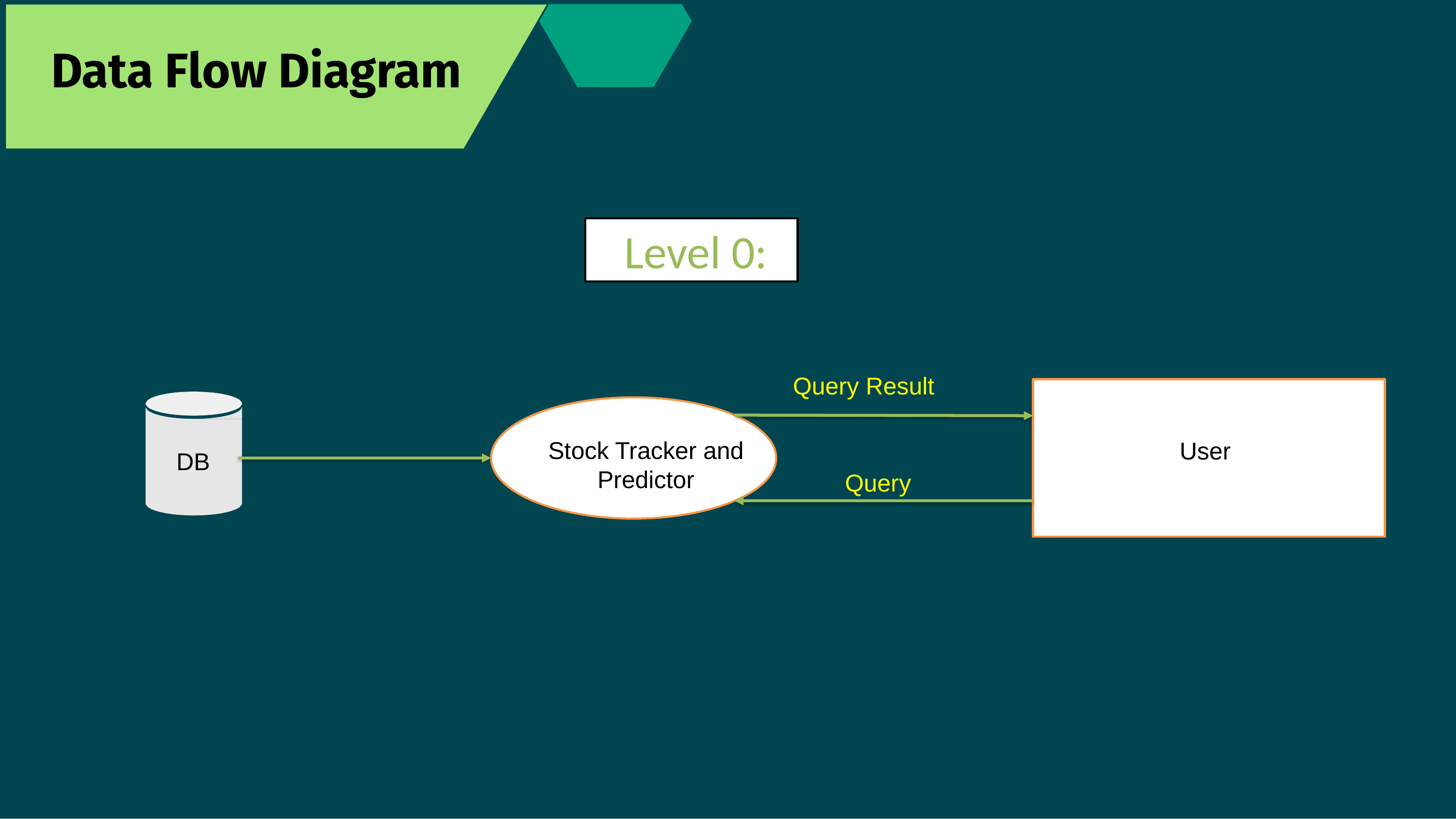

Data Flow Diagram
   Level 0:
Query Result

Stock Tracker and Predictor
User
DB
Query